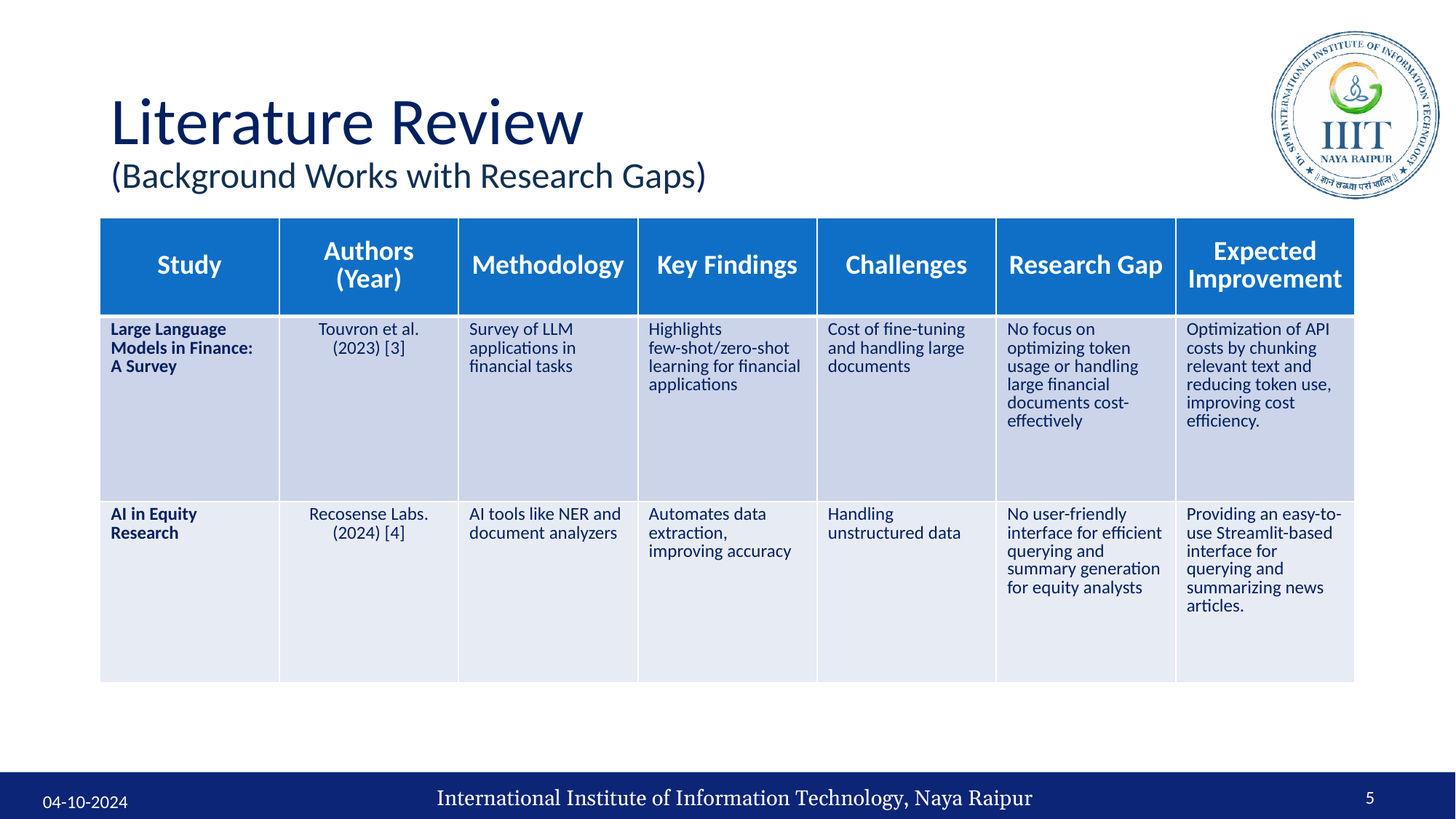

# Literature Review
(Background Works with Research Gaps)
| Study | Authors (Year) | Methodology | Key Findings | Challenges | Research Gap | Expected Improvement |
| --- | --- | --- | --- | --- | --- | --- |
| Large Language Models in Finance: A Survey | Touvron et al. (2023) [3] | Survey of LLM applications in financial tasks | Highlights few-shot/zero-shot learning for financial applications | Cost of fine-tuning and handling large documents | No focus on optimizing token usage or handling large financial documents cost-effectively | Optimization of API costs by chunking relevant text and reducing token use, improving cost efficiency. |
| AI in Equity Research | Recosense Labs. (2024) [4] | AI tools like NER and document analyzers | Automates data extraction, improving accuracy | Handling unstructured data | No user-friendly interface for efficient querying and summary generation for equity analysts | Providing an easy-to-use Streamlit-based interface for querying and summarizing news articles. |
International Institute of Information Technology, Naya Raipur
5
04-10-2024